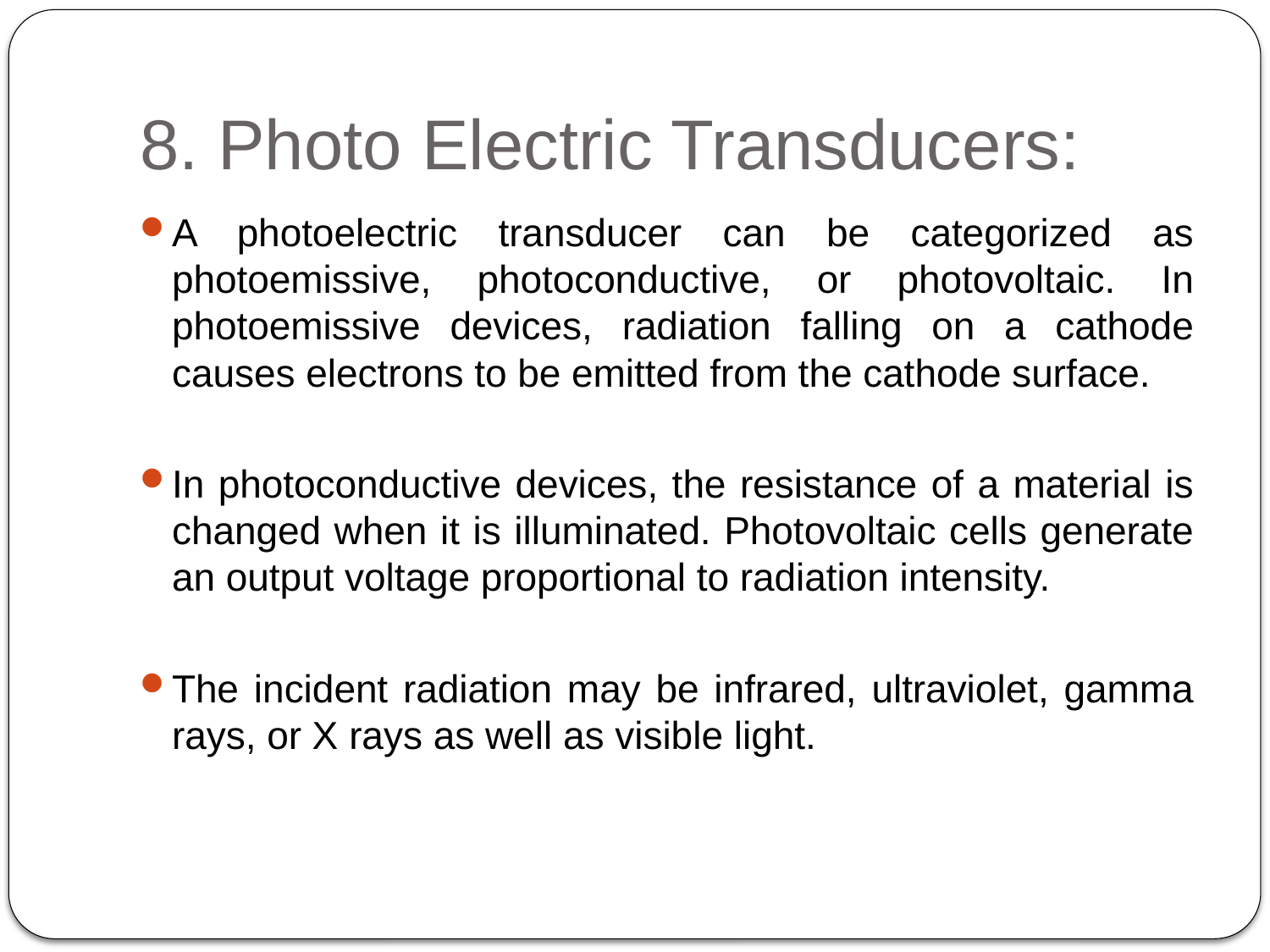

# 8. Photo Electric Transducers:
A photoelectric transducer can be categorized as photoemissive, photoconductive, or photovoltaic. In photoemissive devices, radiation falling on a cathode causes electrons to be emitted from the cathode surface.

In photoconductive devices, the resistance of a material is changed when it is illuminated. Photovoltaic cells generate an output voltage proportional to radiation intensity.

The incident radiation may be infrared, ultraviolet, gamma rays, or X rays as well as visible light.